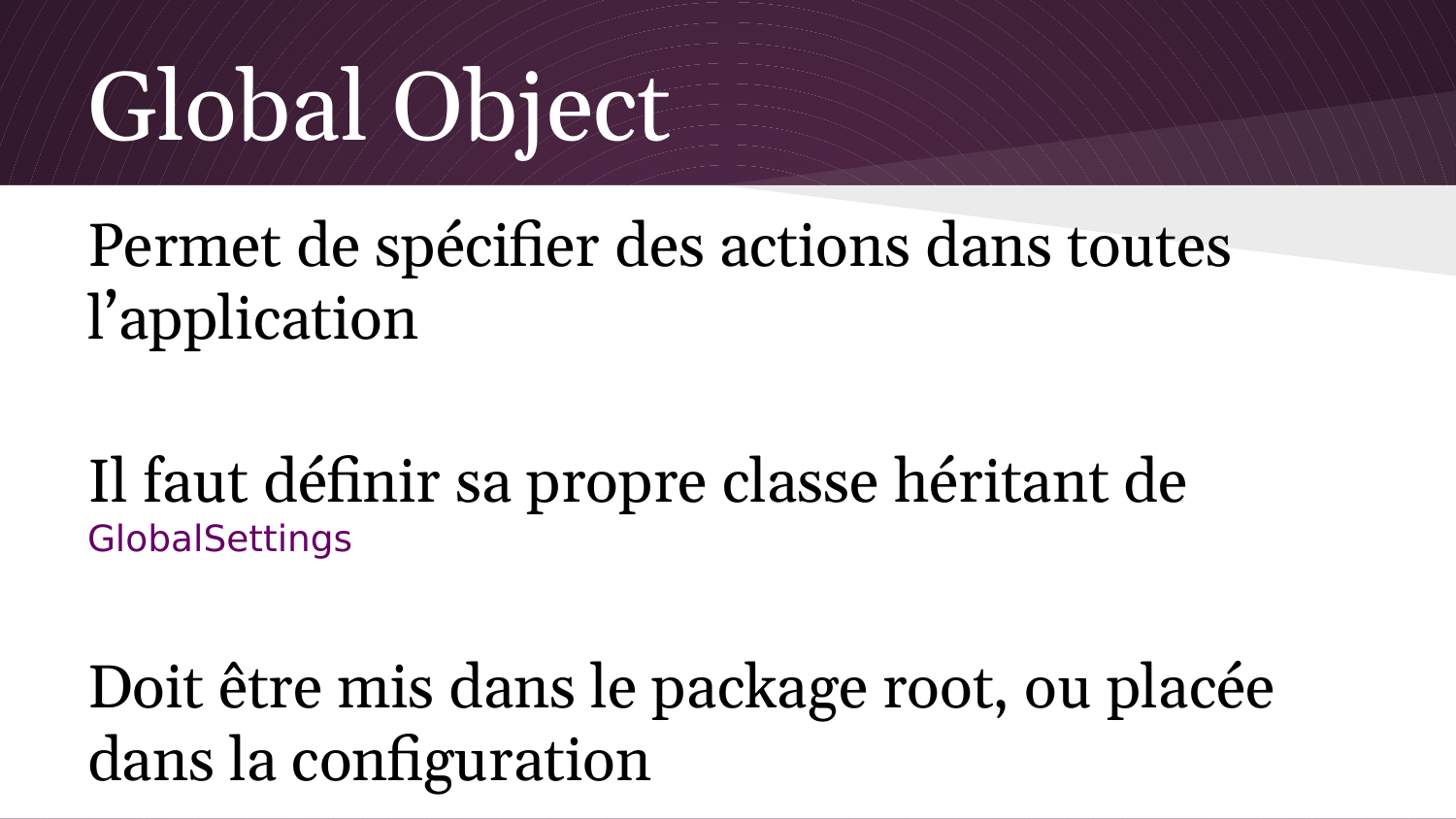

# Global Object
Permet de spécifier des actions dans toutes l’application

Il faut définir sa propre classe héritant de GlobalSettings

Doit être mis dans le package root, ou placée dans la configuration